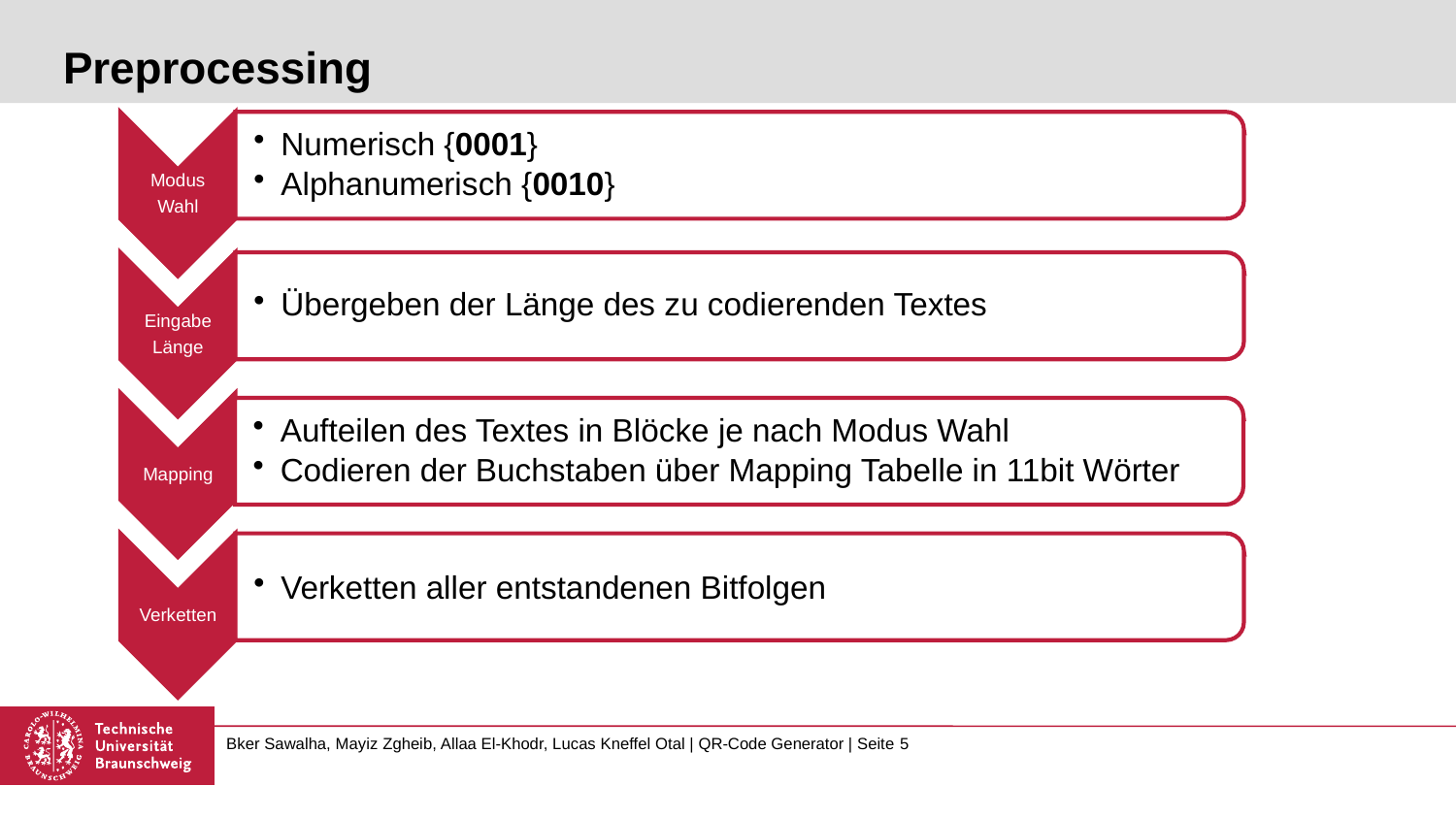

Preprocessing
Modus
Wahl
Numerisch {0001}
Alphanumerisch {0010}
Eingabe
Länge
Übergeben der Länge des zu codierenden Textes
Mapping
Aufteilen des Textes in Blöcke je nach Modus Wahl
Codieren der Buchstaben über Mapping Tabelle in 11bit Wörter
Verketten

Verketten aller entstandenen Bitfolgen